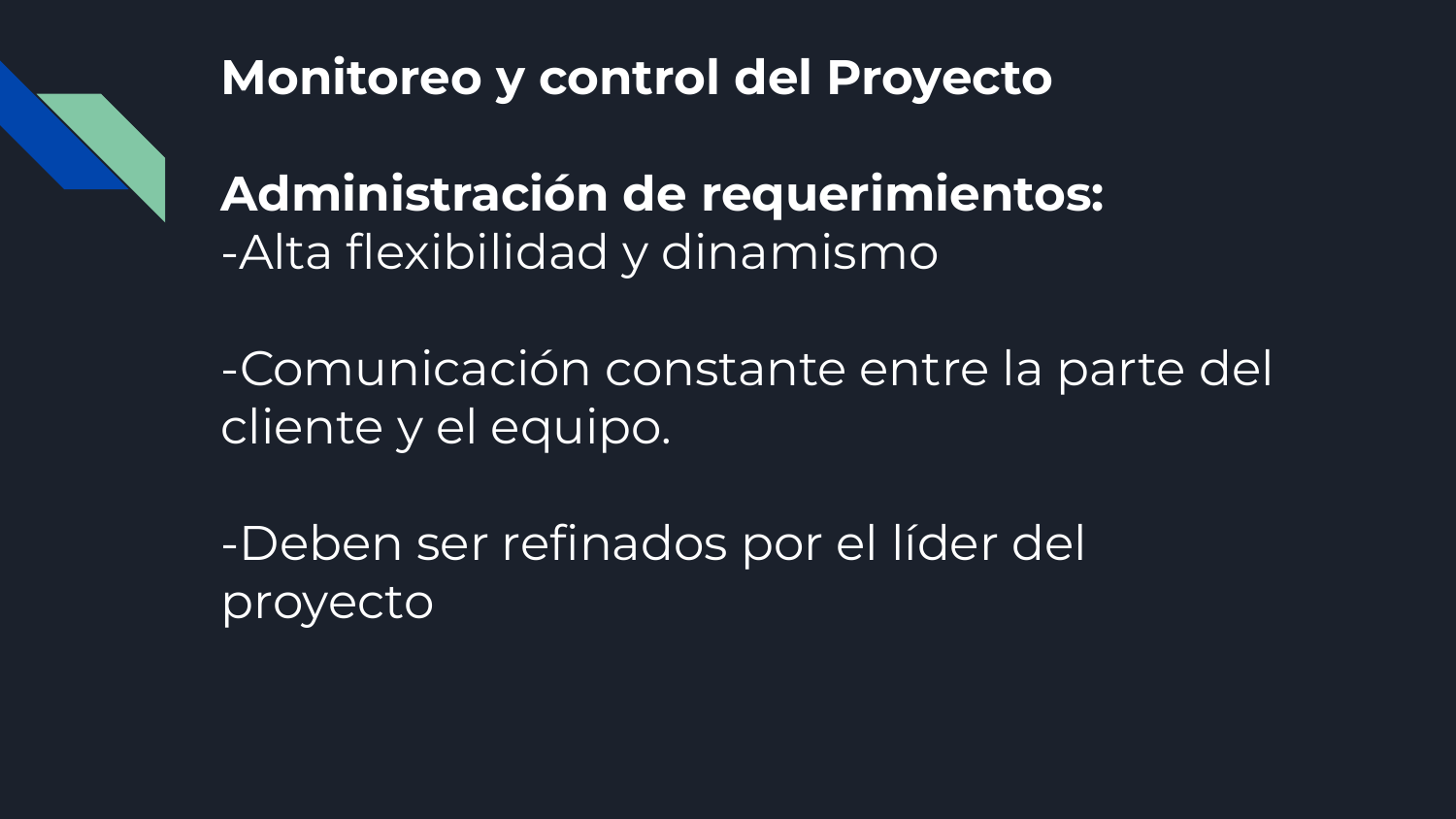

# Monitoreo y control del Proyecto

Administración de requerimientos:
-Alta flexibilidad y dinamismo

-Comunicación constante entre la parte del cliente y el equipo.

-Deben ser refinados por el líder del proyecto